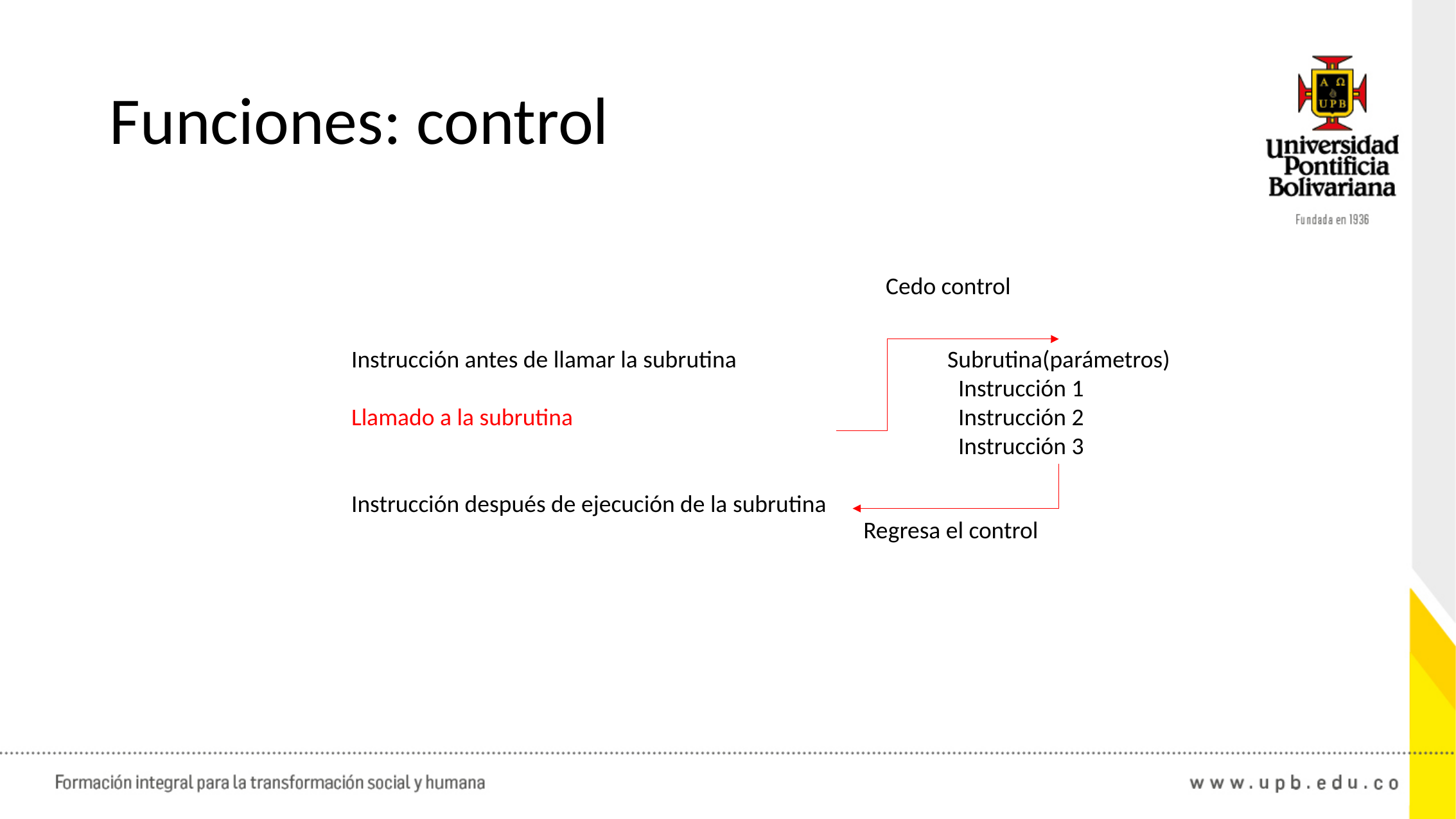

# Funciones: control
Cedo control
Instrucción antes de llamar la subrutina

Llamado a la subrutina

Instrucción después de ejecución de la subrutina
Subrutina(parámetros)
  Instrucción 1
  Instrucción 2
  Instrucción 3
Regresa el control